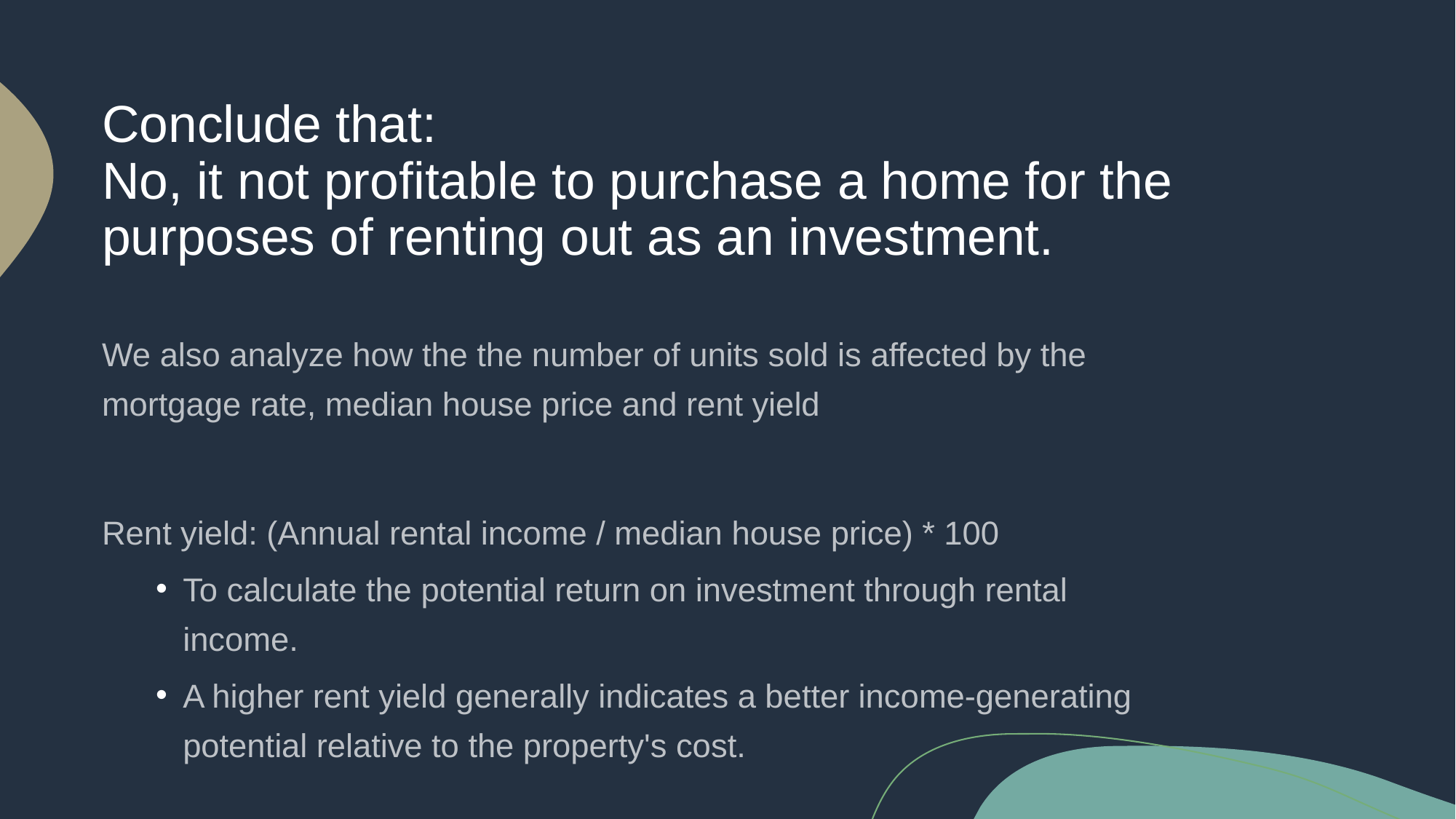

# Conclude that: No, it not profitable to purchase a home for the purposes of renting out as an investment.
We also analyze how the the number of units sold is affected by the mortgage rate, median house price and rent yield

Rent yield: (Annual rental income / median house price) * 100
To calculate the potential return on investment through rental income.
A higher rent yield generally indicates a better income-generating potential relative to the property's cost.